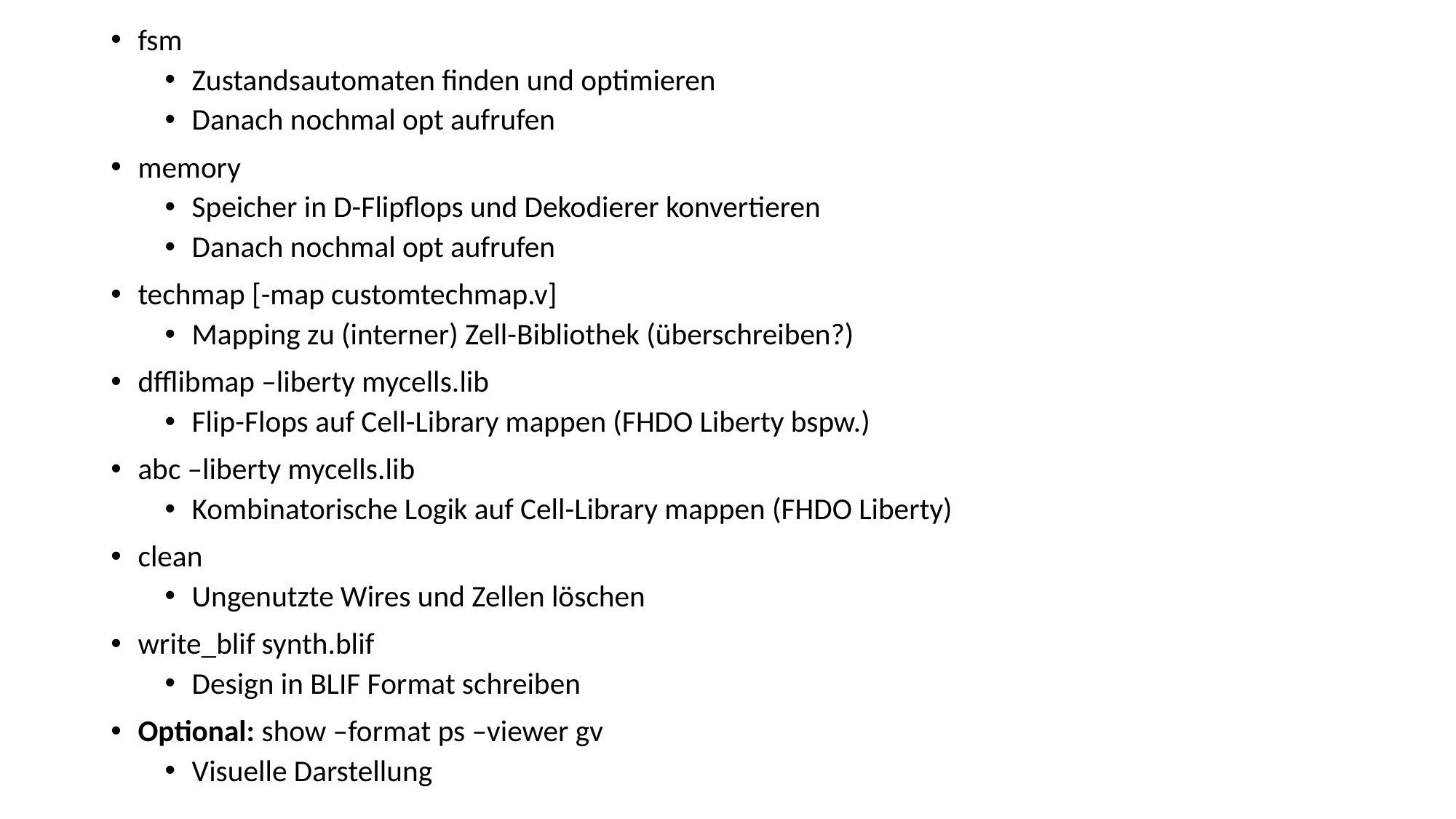

fsm
Zustandsautomaten finden und optimieren
Danach nochmal opt aufrufen
memory
Speicher in D-Flipflops und Dekodierer konvertieren
Danach nochmal opt aufrufen
techmap [-map customtechmap.v]
Mapping zu (interner) Zell-Bibliothek (überschreiben?)
dfflibmap –liberty mycells.lib
Flip-Flops auf Cell-Library mappen (FHDO Liberty bspw.)
abc –liberty mycells.lib
Kombinatorische Logik auf Cell-Library mappen (FHDO Liberty)
clean
Ungenutzte Wires und Zellen löschen
write_blif synth.blif
Design in BLIF Format schreiben
Optional: show –format ps –viewer gv
Visuelle Darstellung